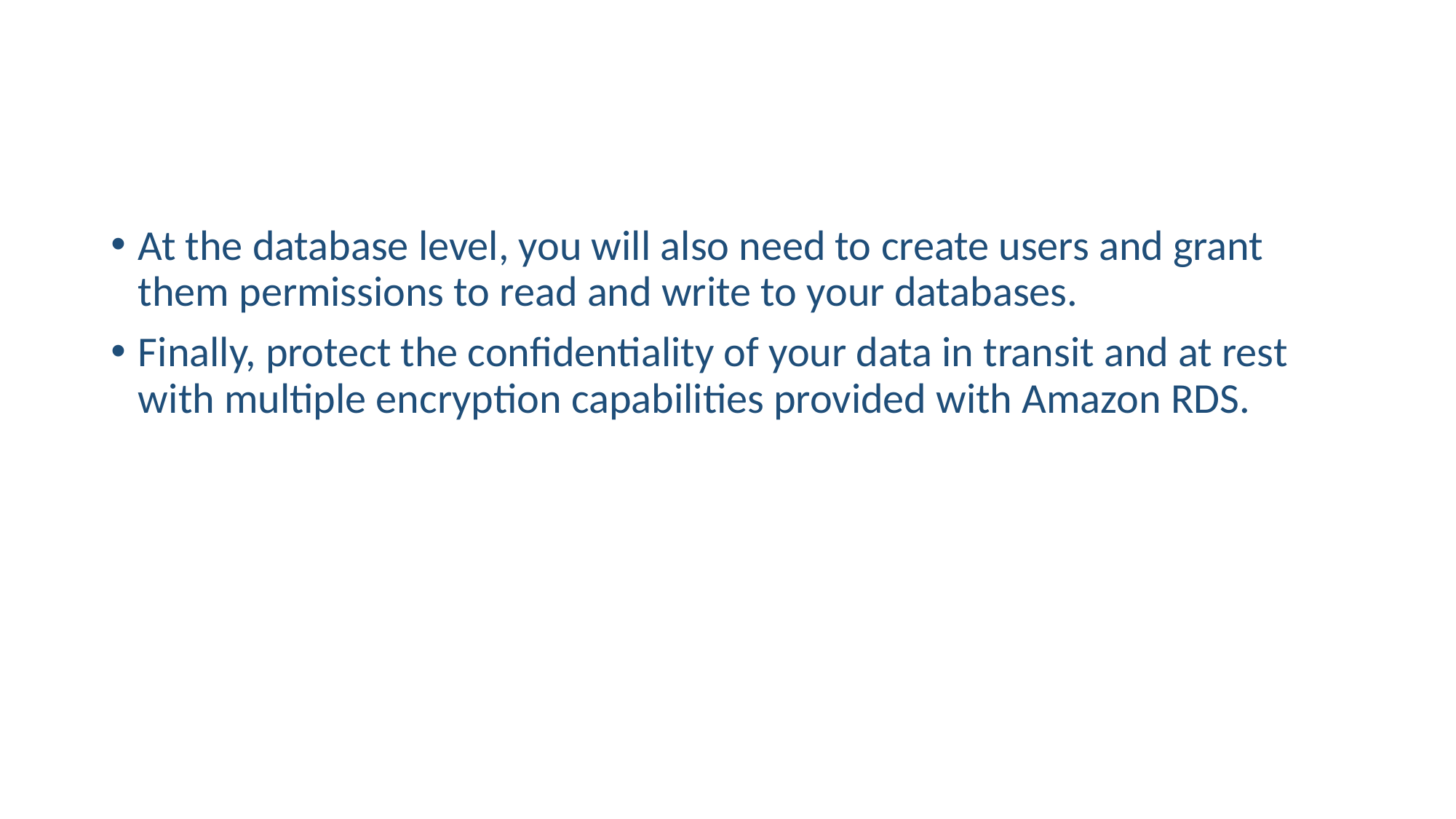

#
At the database level, you will also need to create users and grant them permissions to read and write to your databases.
Finally, protect the confidentiality of your data in transit and at rest with multiple encryption capabilities provided with Amazon RDS.